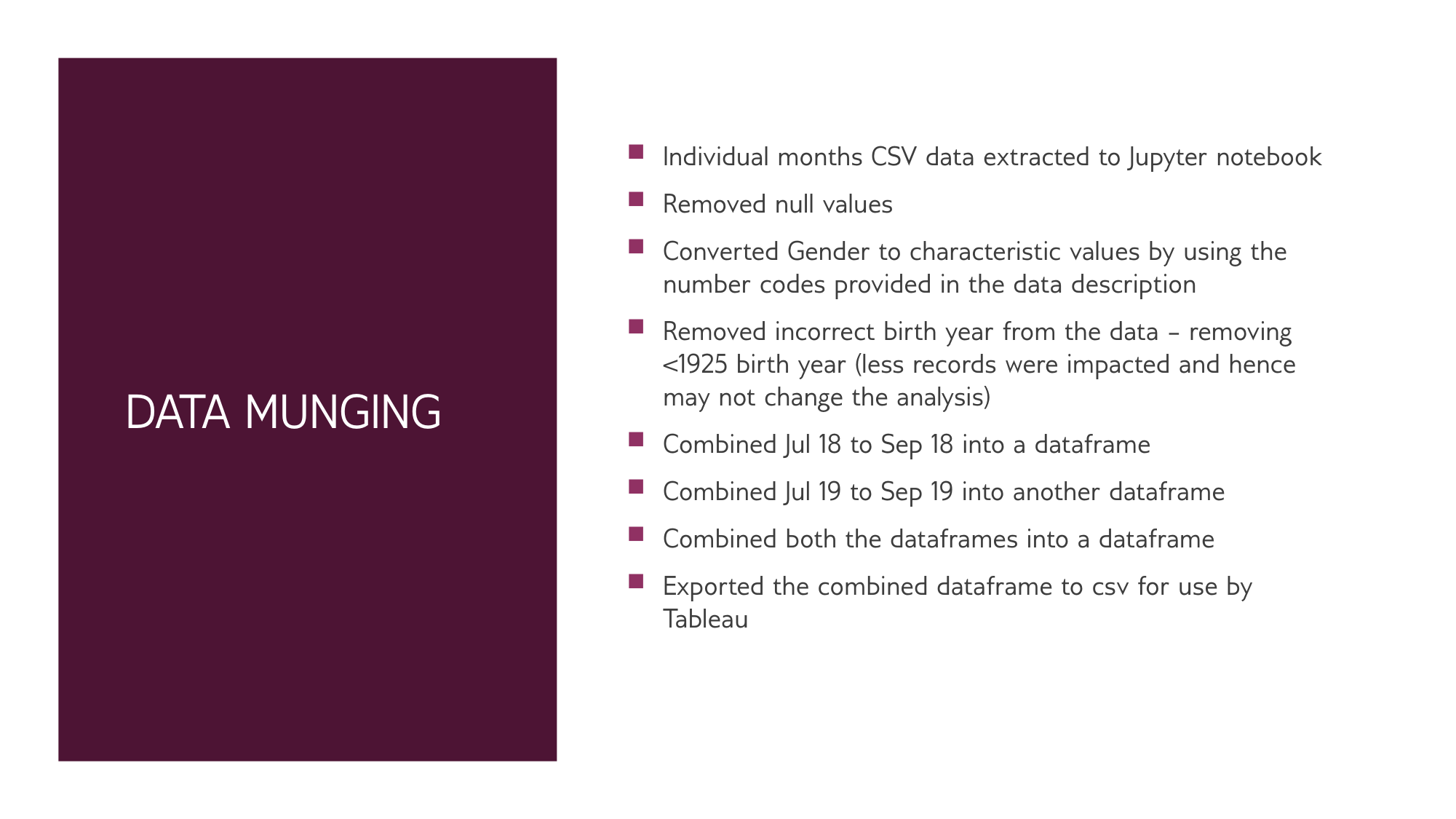

# Data munging
Individual months CSV data extracted to Jupyter notebook
Removed null values
Converted Gender to characteristic values by using the number codes provided in the data description
Removed incorrect birth year from the data – removing <1925 birth year (less records were impacted and hence may not change the analysis)
Combined Jul 18 to Sep 18 into a dataframe
Combined Jul 19 to Sep 19 into another dataframe
Combined both the dataframes into a dataframe
Exported the combined dataframe to csv for use by Tableau